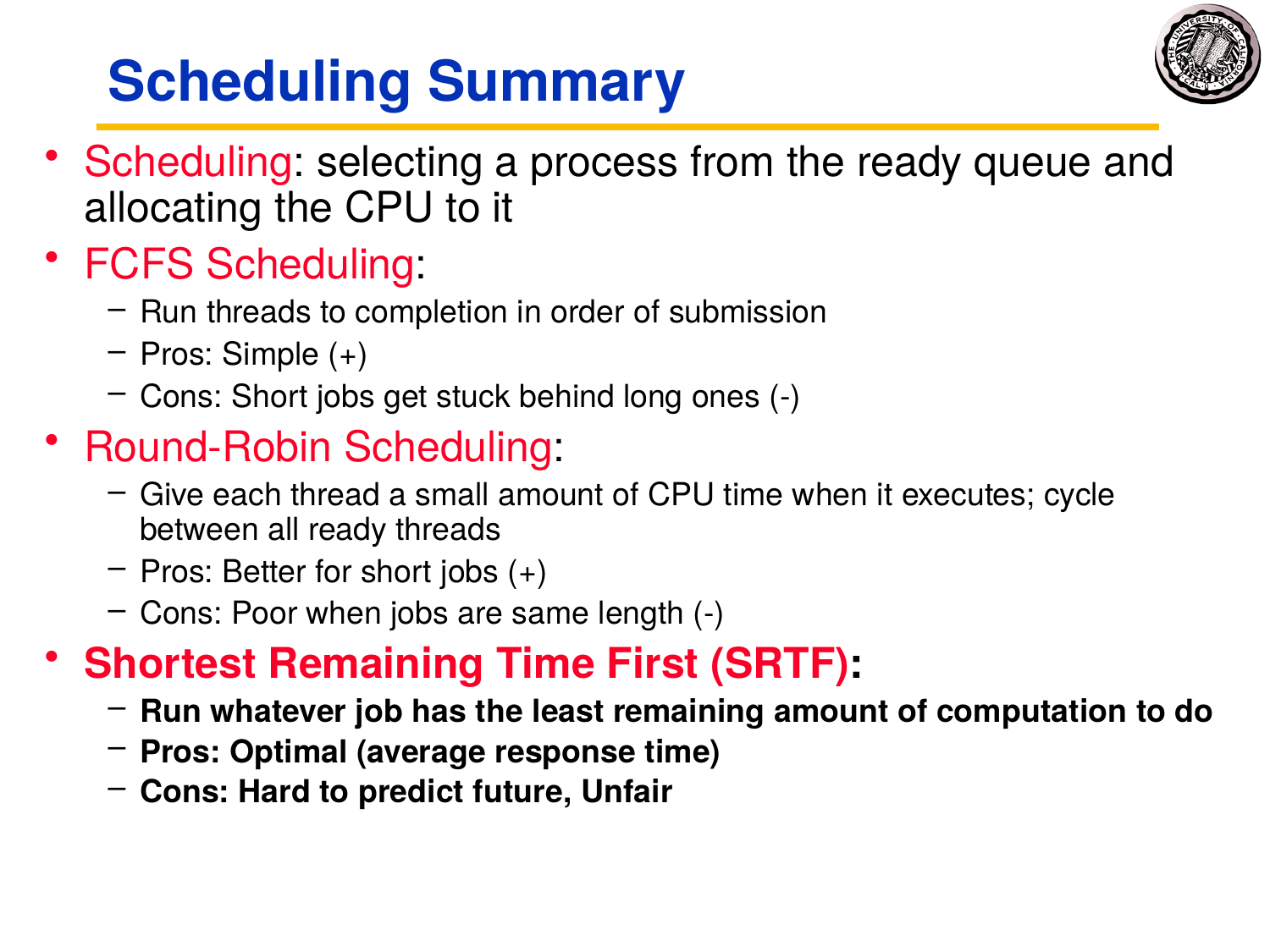

# Scheduling Summary
Scheduling: selecting a process from the ready queue and allocating the CPU to it
FCFS Scheduling:
Run threads to completion in order of submission
Pros: Simple (+)
Cons: Short jobs get stuck behind long ones (-)
Round-Robin Scheduling:
Give each thread a small amount of CPU time when it executes; cycle between all ready threads
Pros: Better for short jobs (+)
Cons: Poor when jobs are same length (-)
Shortest Remaining Time First (SRTF):
Run whatever job has the least remaining amount of computation to do
Pros: Optimal (average response time)
Cons: Hard to predict future, Unfair